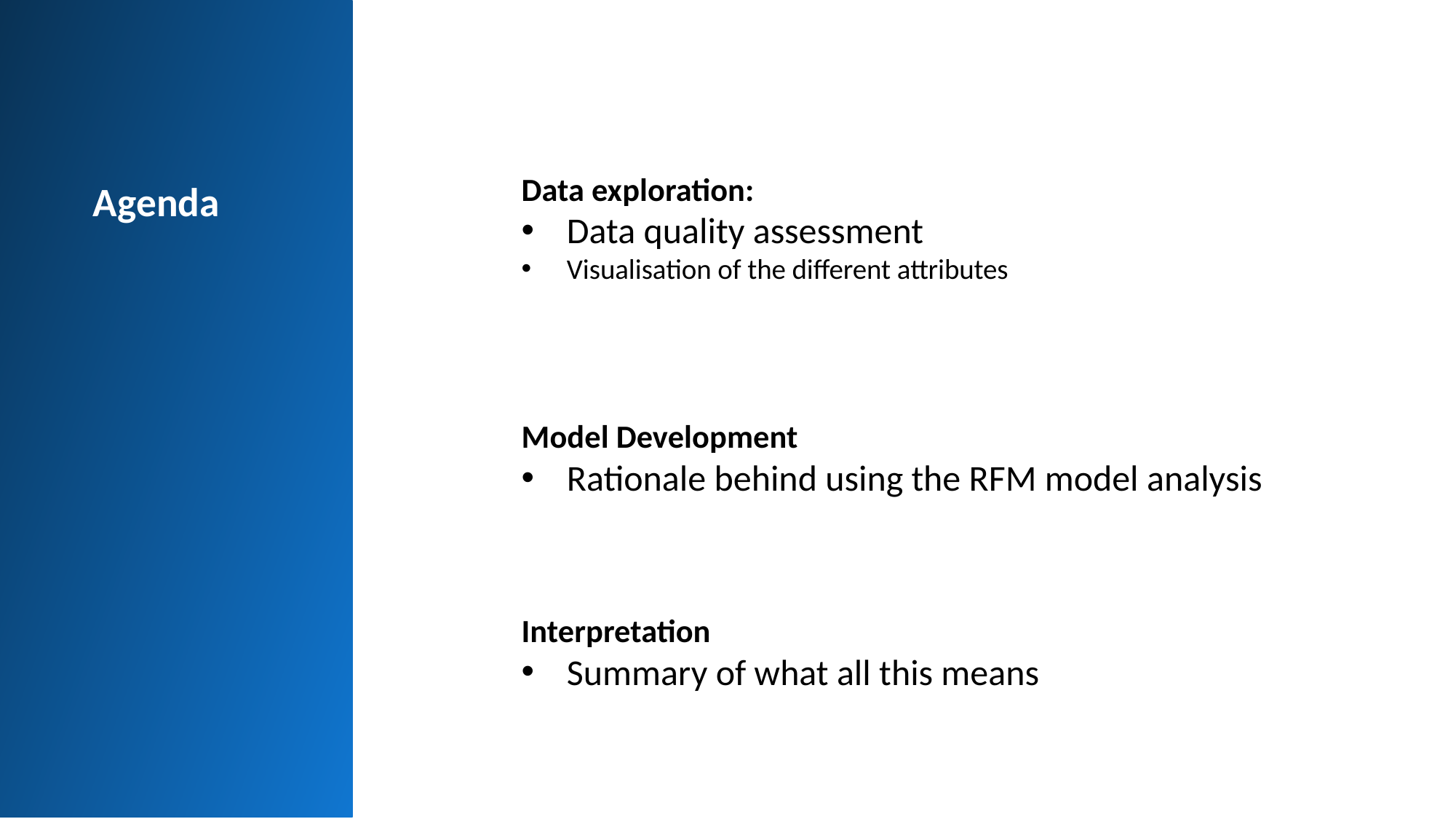

Data exploration:
Data quality assessment
Visualisation of the different attributes

Model Development
Rationale behind using the RFM model analysis

Interpretation
Summary of what all this means

Agenda